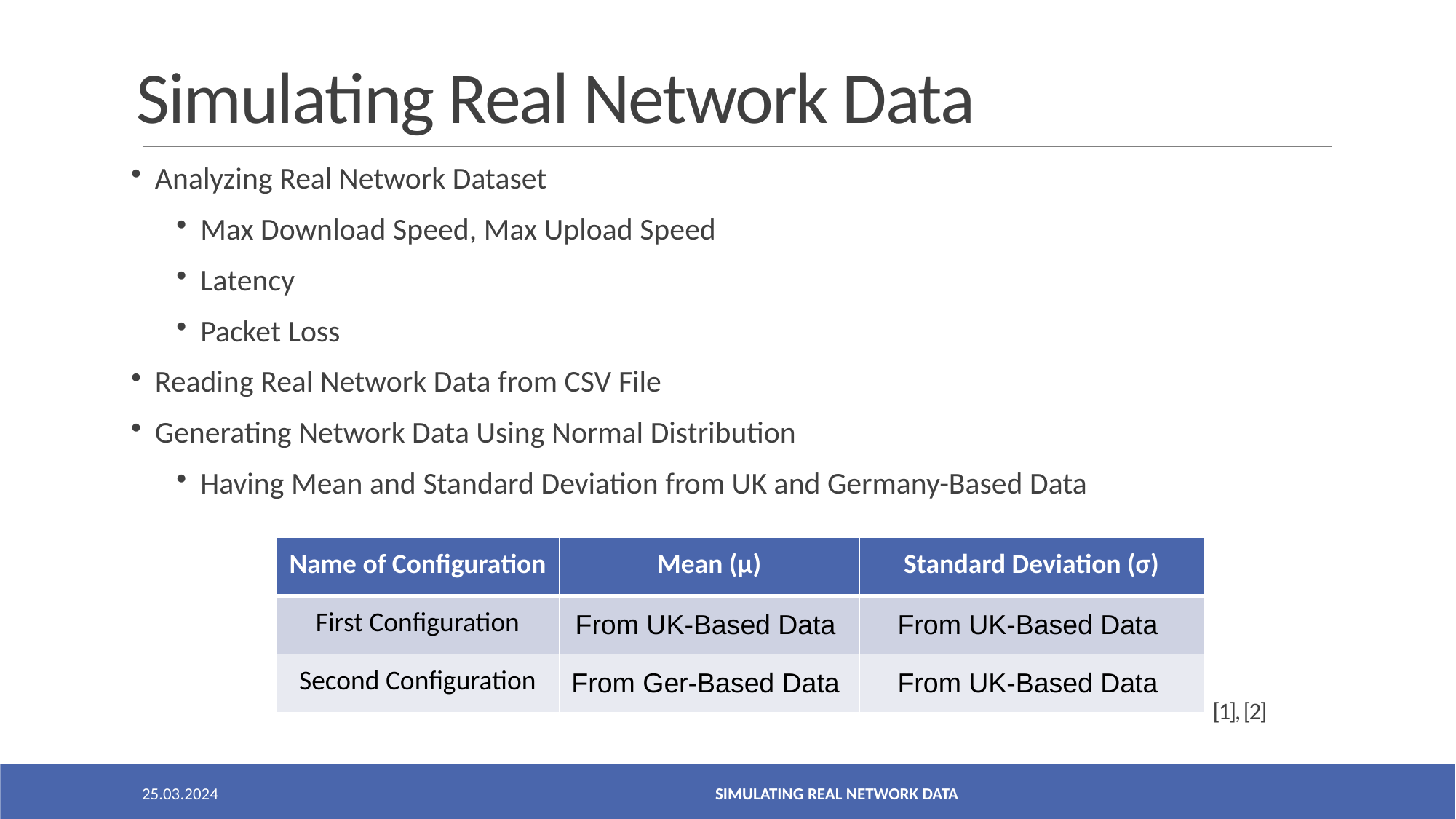

# Simulating Real Network Data
Analyzing Real Network Dataset
Max Download Speed, Max Upload Speed
Latency
Packet Loss
Reading Real Network Data from CSV File
Generating Network Data Using Normal Distribution
Having Mean and Standard Deviation from UK and Germany-Based Data
| Name of Configuration | Mean (μ) | Standard Deviation (σ) |
| --- | --- | --- |
| First Configuration | From UK-Based Data | From UK-Based Data |
| Second Configuration | From Ger-Based Data | From UK-Based Data |
[1], [2]
5
25.03.2024
Simulating real network data